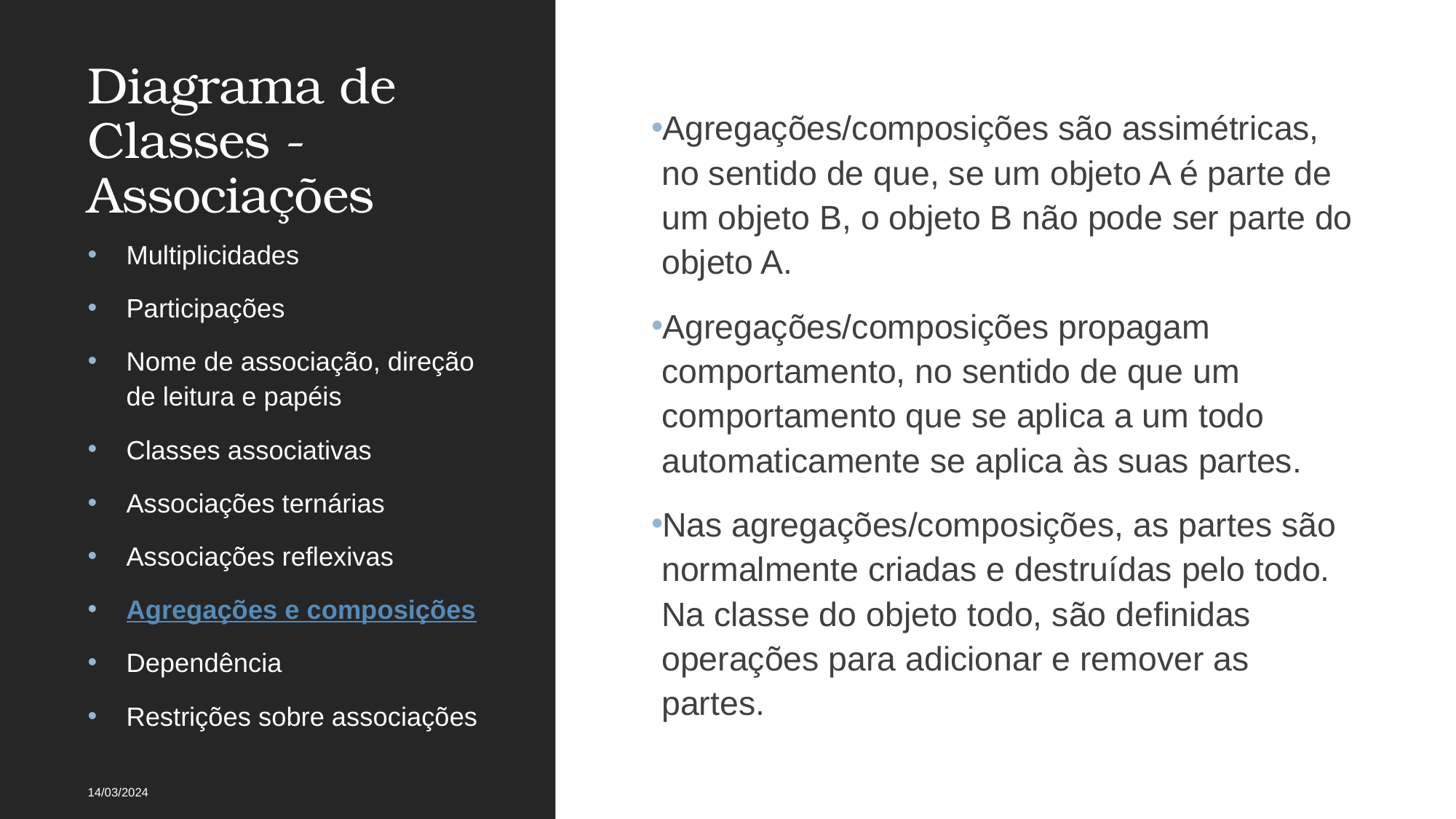

# Diagrama de Classes - Associações
Agregações/composições são assimétricas, no sentido de que, se um objeto A é parte de um objeto B, o objeto B não pode ser parte do objeto A.
Agregações/composições propagam comportamento, no sentido de que um comportamento que se aplica a um todo automaticamente se aplica às suas partes.
Nas agregações/composições, as partes são normalmente criadas e destruídas pelo todo. Na classe do objeto todo, são definidas operações para adicionar e remover as partes.
Multiplicidades
Participações
Nome de associação, direção de leitura e papéis
Classes associativas
Associações ternárias
Associações reflexivas
Agregações e composições
Dependência
Restrições sobre associações
14/03/2024